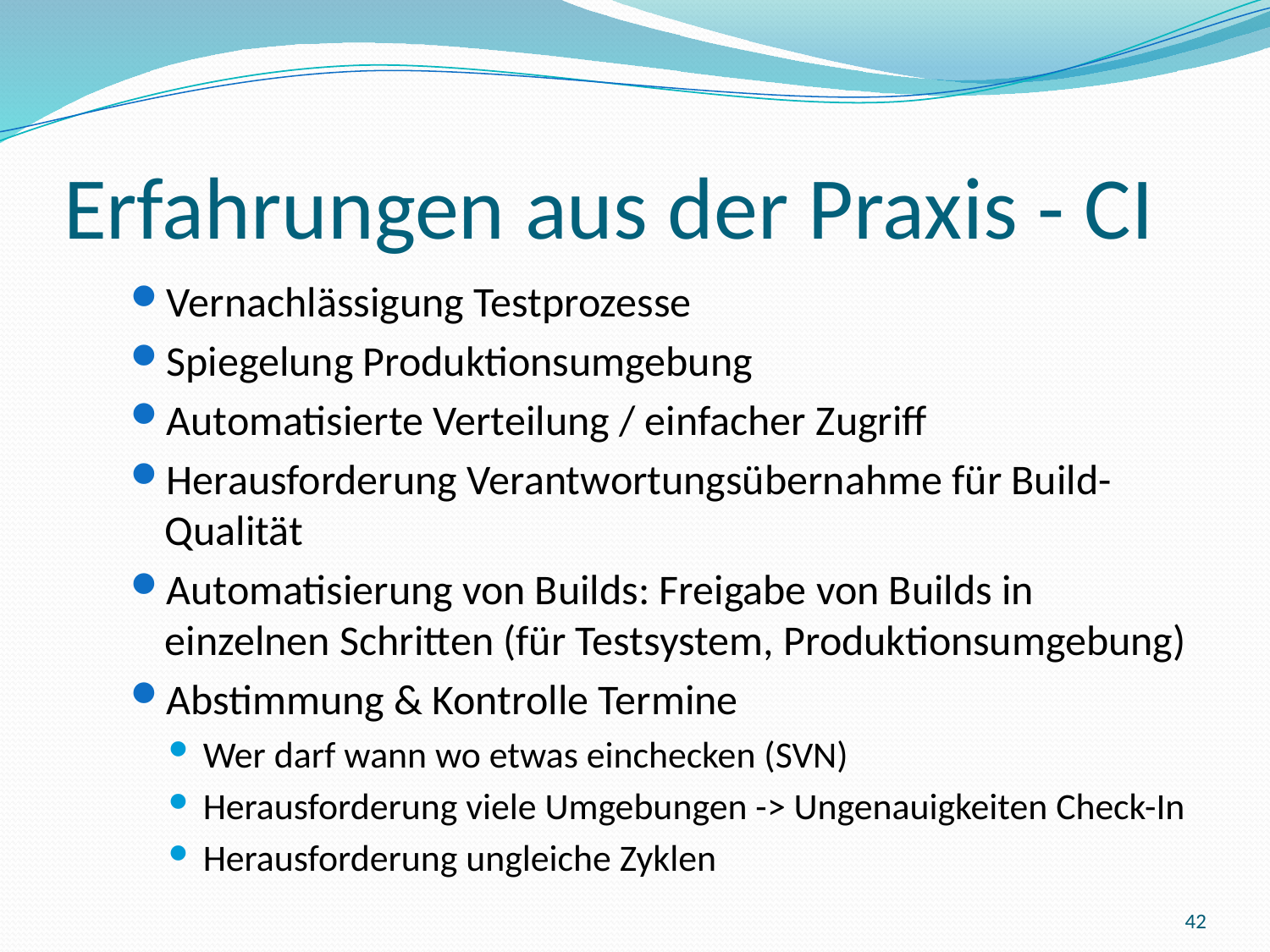

# Erfahrungen aus der Praxis - CI
Vernachlässigung Testprozesse
Spiegelung Produktionsumgebung
Automatisierte Verteilung / einfacher Zugriff
Herausforderung Verantwortungsübernahme für Build-Qualität
Automatisierung von Builds: Freigabe von Builds in einzelnen Schritten (für Testsystem, Produktionsumgebung)
Abstimmung & Kontrolle Termine
Wer darf wann wo etwas einchecken (SVN)
Herausforderung viele Umgebungen -> Ungenauigkeiten Check-In
Herausforderung ungleiche Zyklen

42